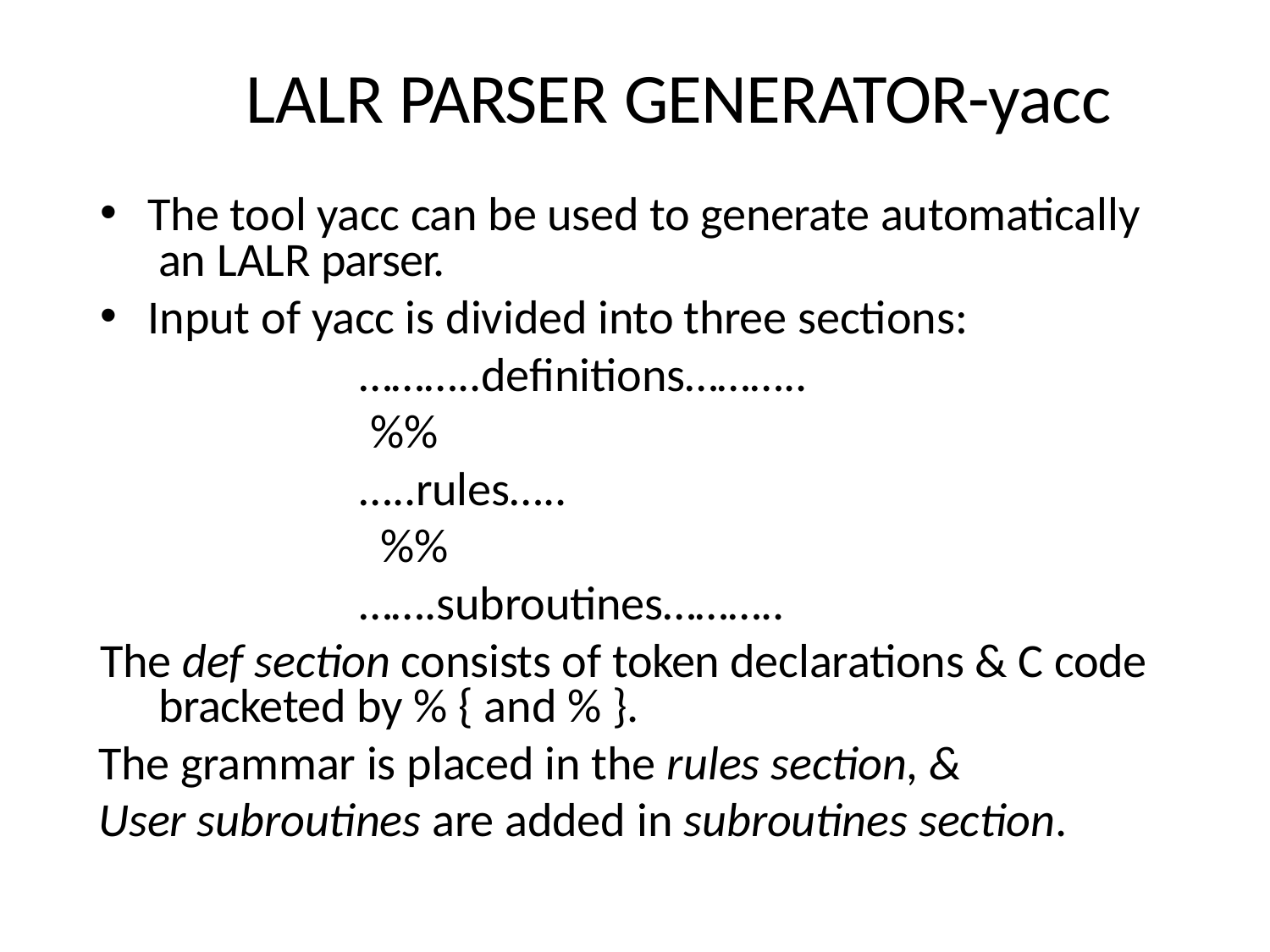

# LALR PARSER GENERATOR-yacc
The tool yacc can be used to generate automatically  an LALR parser.
Input of yacc is divided into three sections:
………..definitions………..
%%
…..rules…..
%%
…….subroutines………..
The def section consists of token declarations & C code  bracketed by % { and % }.
The grammar is placed in the rules section, &
User subroutines are added in subroutines section.